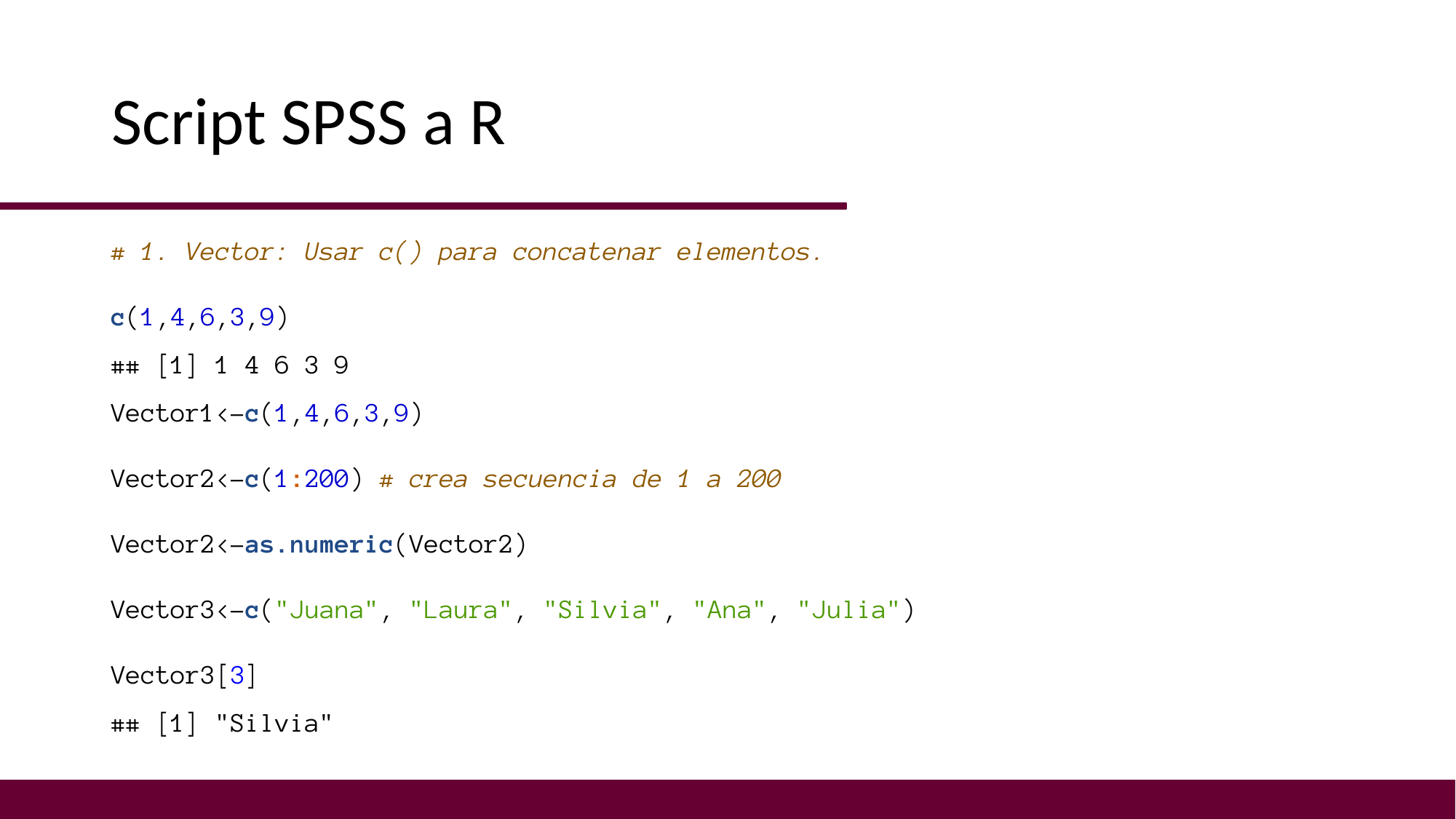

# Script SPSS a R

# 1. Vector: Usar c() para concatenar elementos. c(1,4,6,3,9)
## [1] 1 4 6 3 9
Vector1<-c(1,4,6,3,9)
Vector2<-c(1:200) # crea secuencia de 1 a 200
Vector2<-as.numeric(Vector2)
Vector3<-c("Juana", "Laura", "Silvia", "Ana", "Julia")
Vector3[3]
## [1] "Silvia"